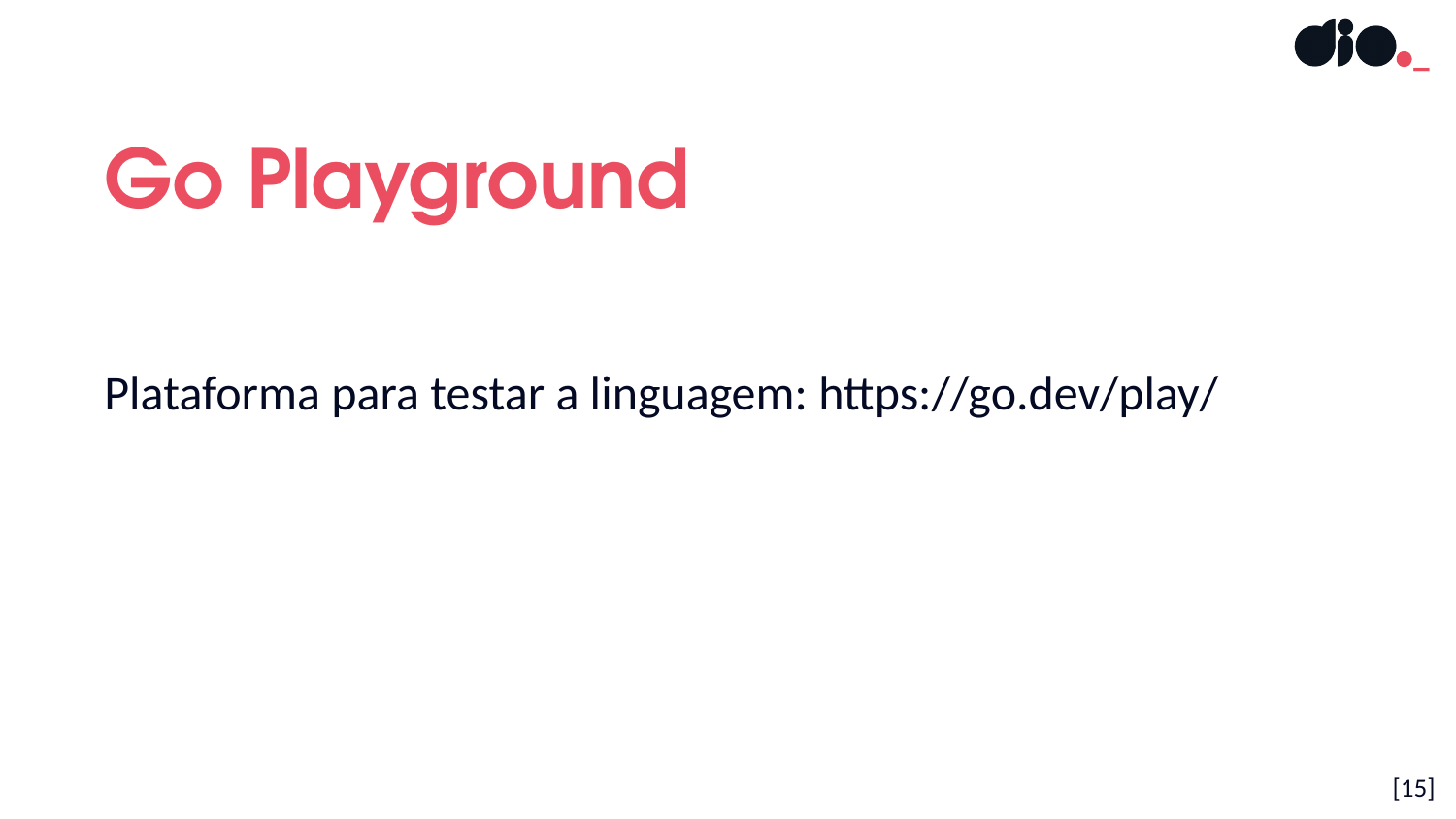

Go Playground
Plataforma para testar a linguagem: https://go.dev/play/
[15]